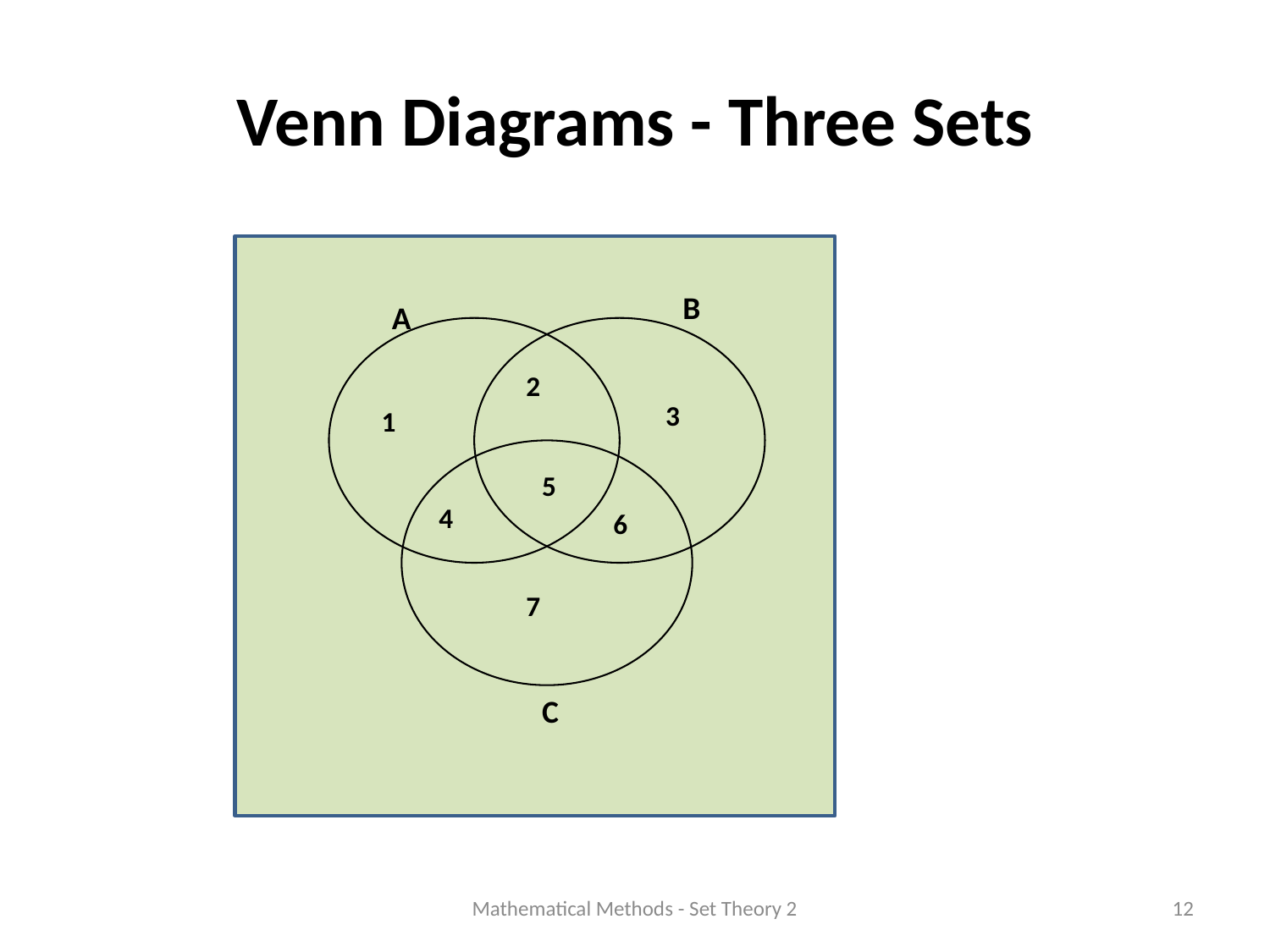

# Venn Diagrams - Three Sets

B
A

2
3
1
5
4
6
7
C
Mathematical Methods - Set Theory 2
12